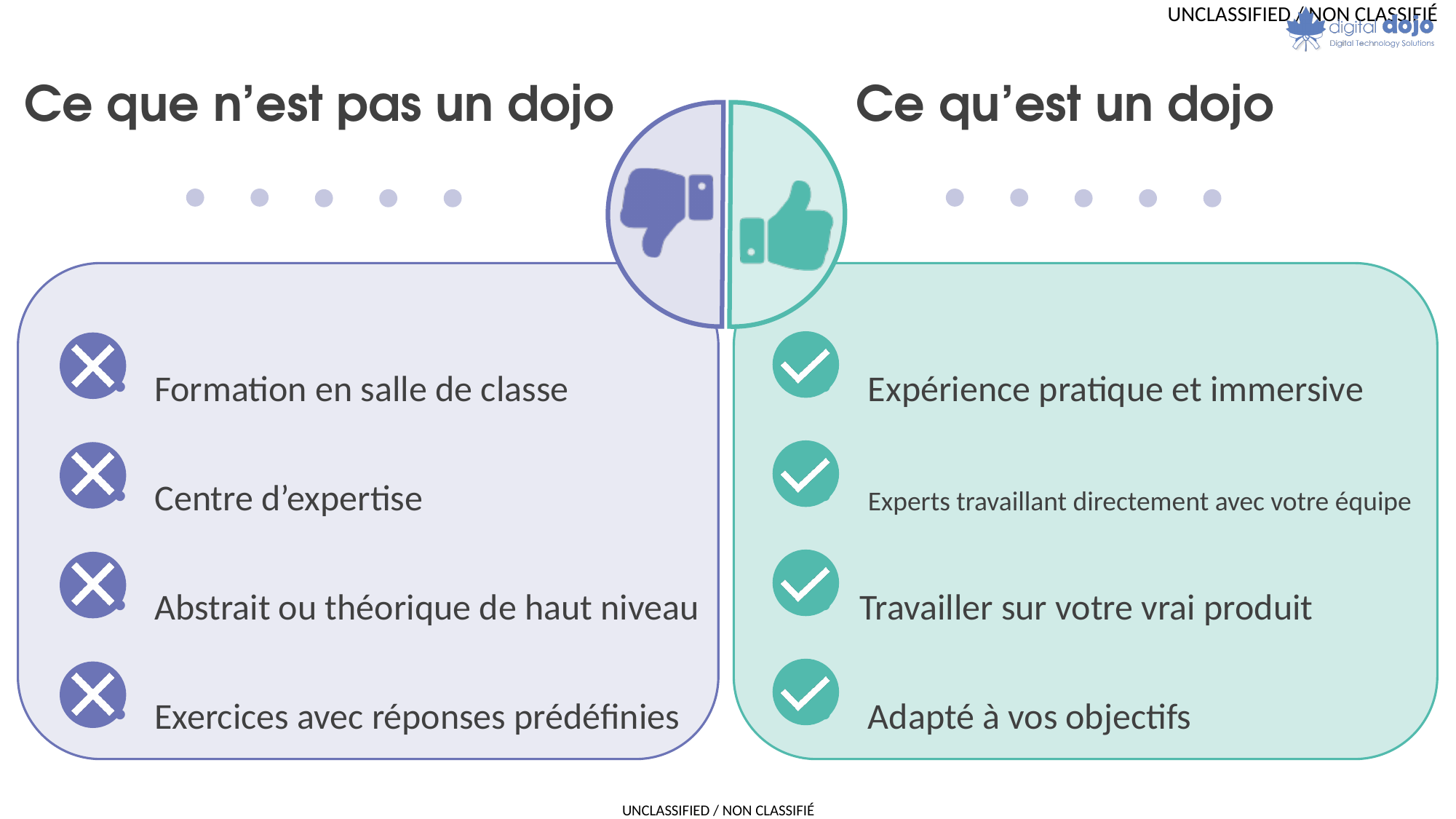

# Qu’est-ce que n’est pas un dojo? Qu’est-ce qu’un dojo?
Ce que n’est pas un dojo
Ce qu’est un dojo
 Expérience pratique et immersive
 Experts travaillant directement avec votre équipe
Travailler sur votre vrai produit
 Adapté à vos objectifs
Formation en salle de classe
Centre d’expertise
Abstrait ou théorique de haut niveau
Exercices avec réponses prédéfinies